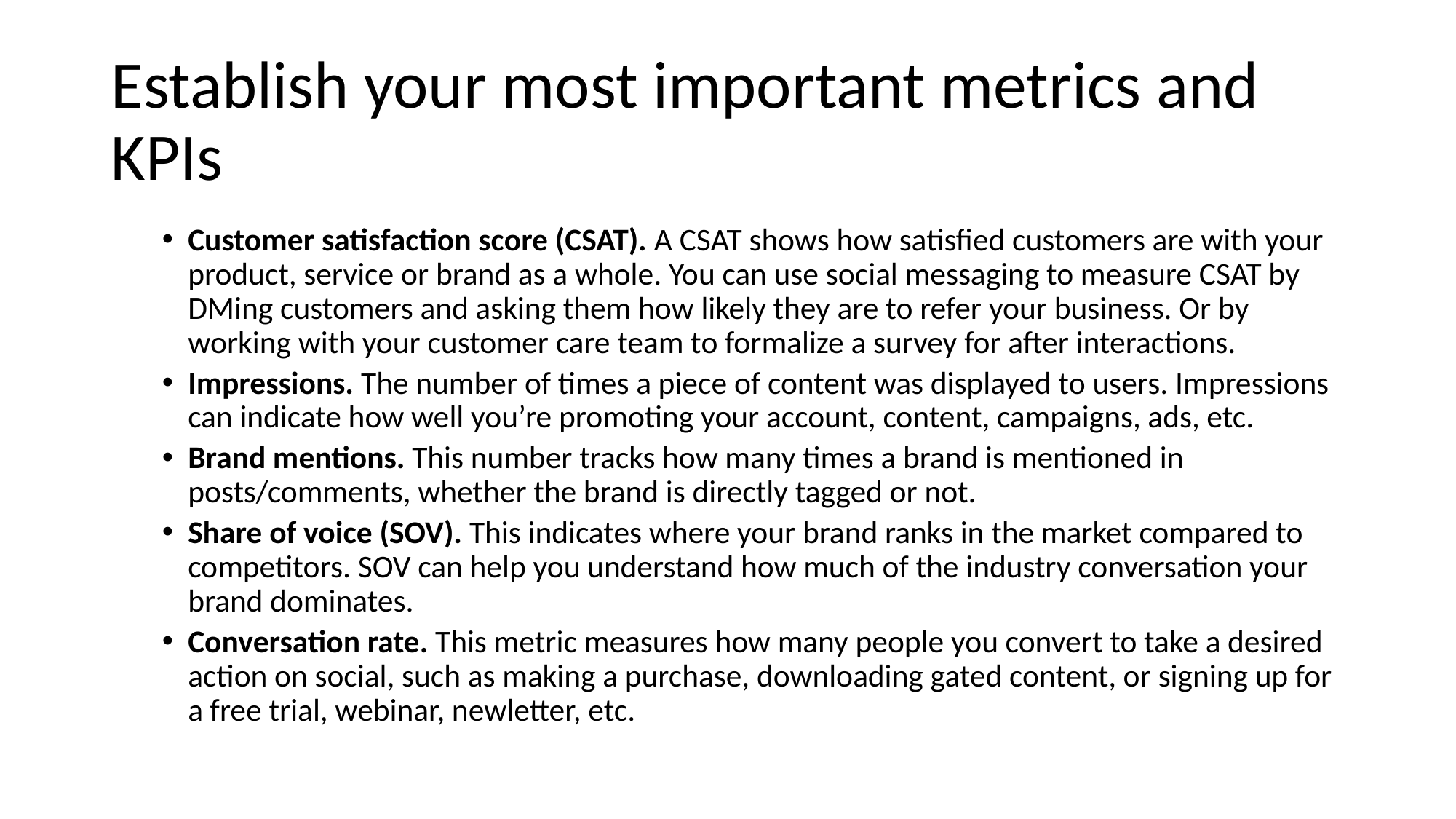

# Establish your most important metrics and KPIs
Customer satisfaction score (CSAT). A CSAT shows how satisfied customers are with your product, service or brand as a whole. You can use social messaging to measure CSAT by DMing customers and asking them how likely they are to refer your business. Or by working with your customer care team to formalize a survey for after interactions.
Impressions. The number of times a piece of content was displayed to users. Impressions can indicate how well you’re promoting your account, content, campaigns, ads, etc.
Brand mentions. This number tracks how many times a brand is mentioned in posts/comments, whether the brand is directly tagged or not.
Share of voice (SOV). This indicates where your brand ranks in the market compared to competitors. SOV can help you understand how much of the industry conversation your brand dominates.
Conversation rate. This metric measures how many people you convert to take a desired action on social, such as making a purchase, downloading gated content, or signing up for a free trial, webinar, newletter, etc.